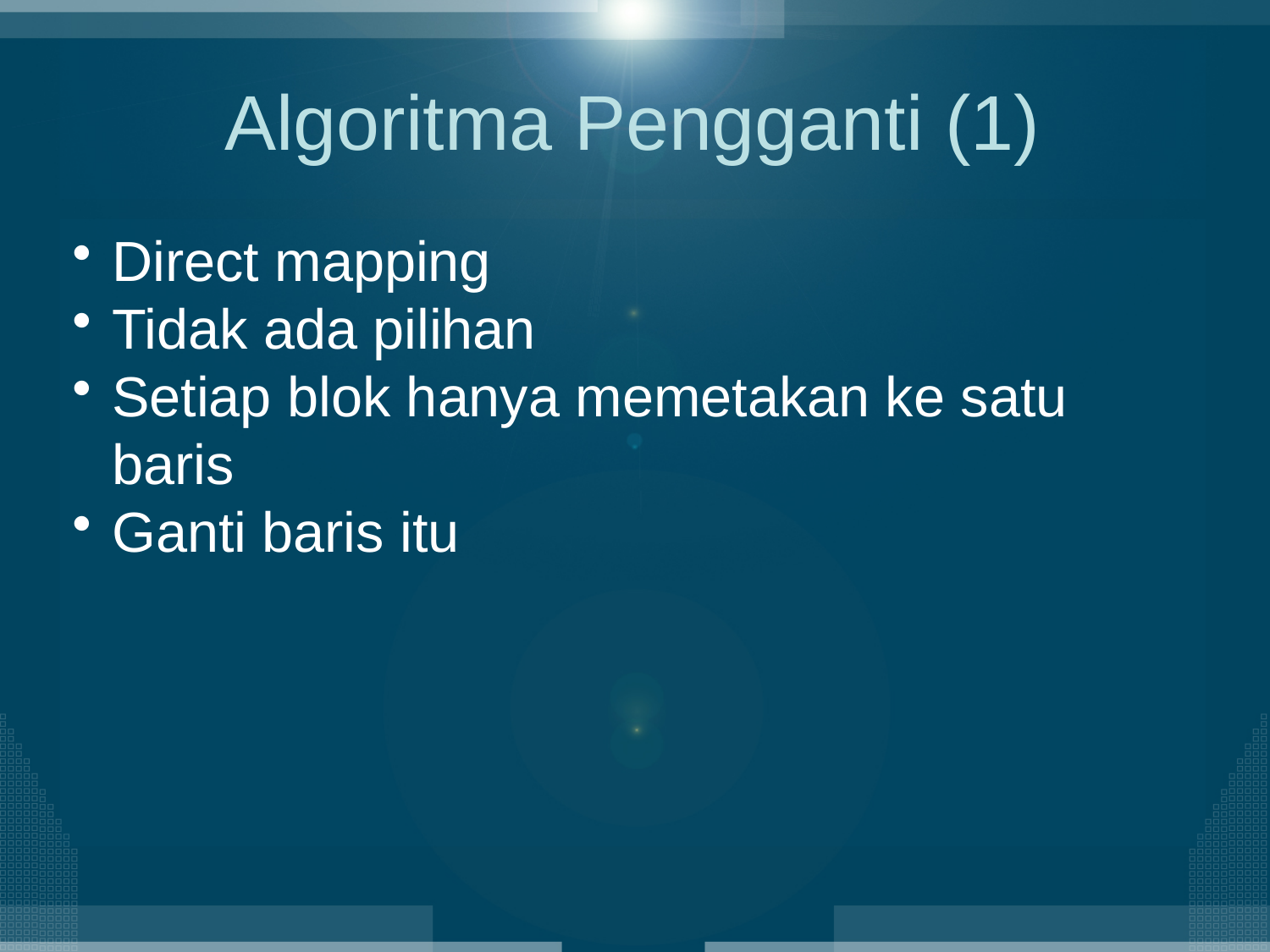

# Algoritma Pengganti (1)
Direct mapping
Tidak ada pilihan
Setiap blok hanya memetakan ke satu baris
Ganti baris itu